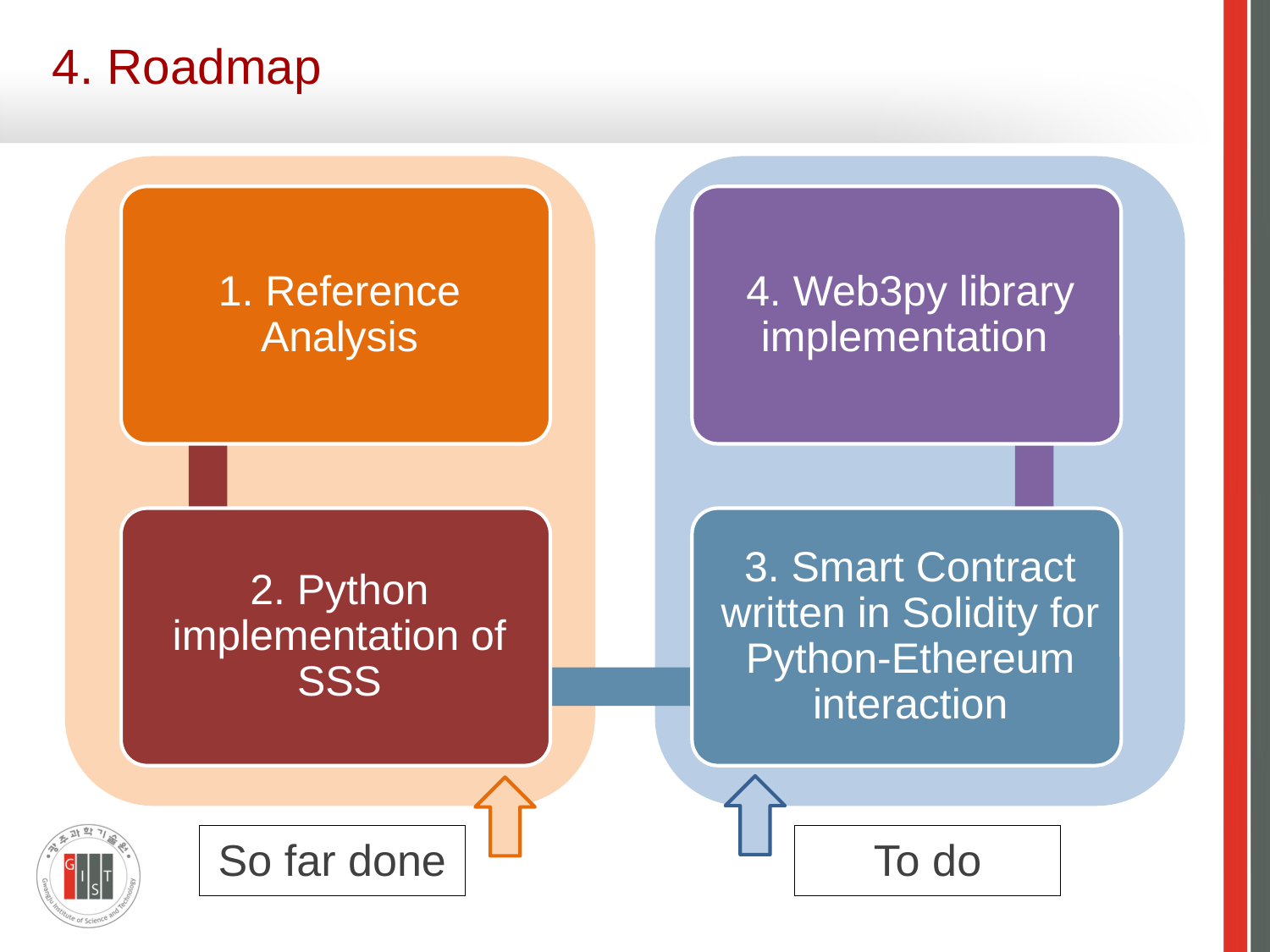

# 4. Roadmap

1. Reference Analysis
2. Python implementation of SSS
3. Smart Contract written in Solidity for Python-Ethereum interaction
4. Web3py library implementation

So far done
To do